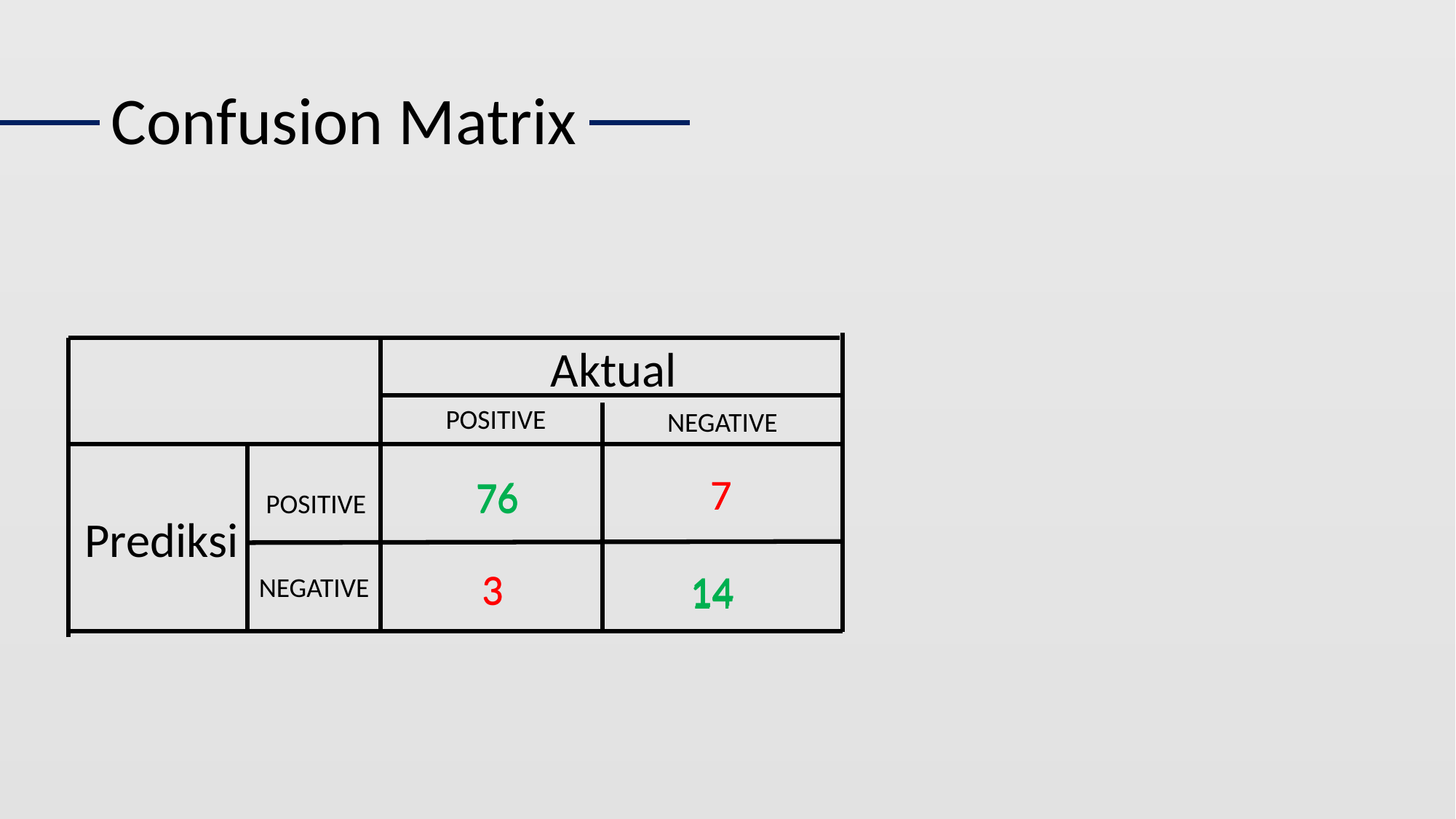

# Confusion Matrix
Aktual
POSITIVE
NEGATIVE
7
7
76
76
76
POSITIVE
Prediksi
3
3
14
14
14
NEGATIVE